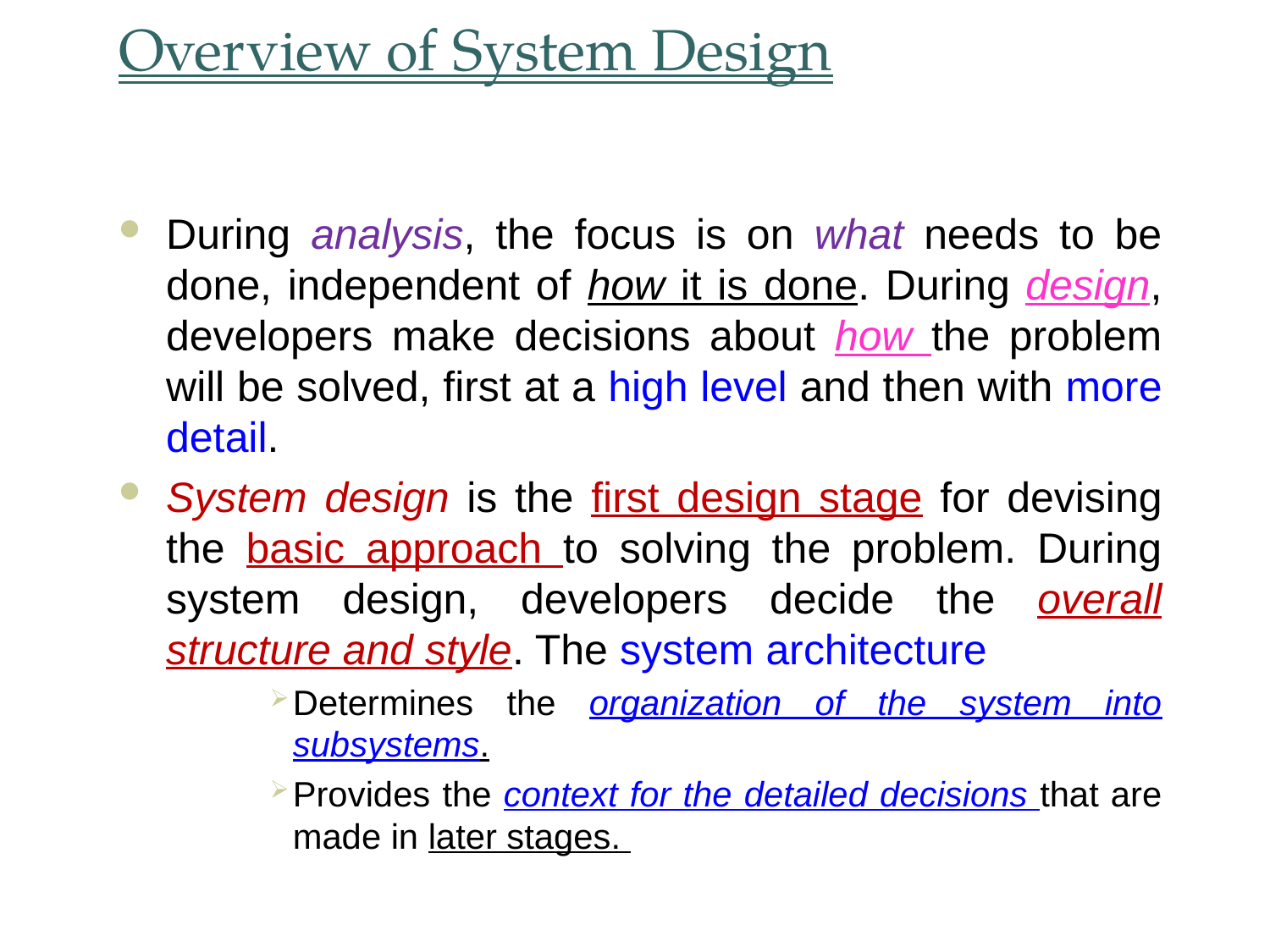

# Overview of System Design
During analysis, the focus is on what needs to be done, independent of how it is done. During design, developers make decisions about how the problem will be solved, first at a high level and then with more detail.
System design is the first design stage for devising the basic approach to solving the problem. During system design, developers decide the overall structure and style. The system architecture
Determines the organization of the system into subsystems.
Provides the context for the detailed decisions that are made in later stages.